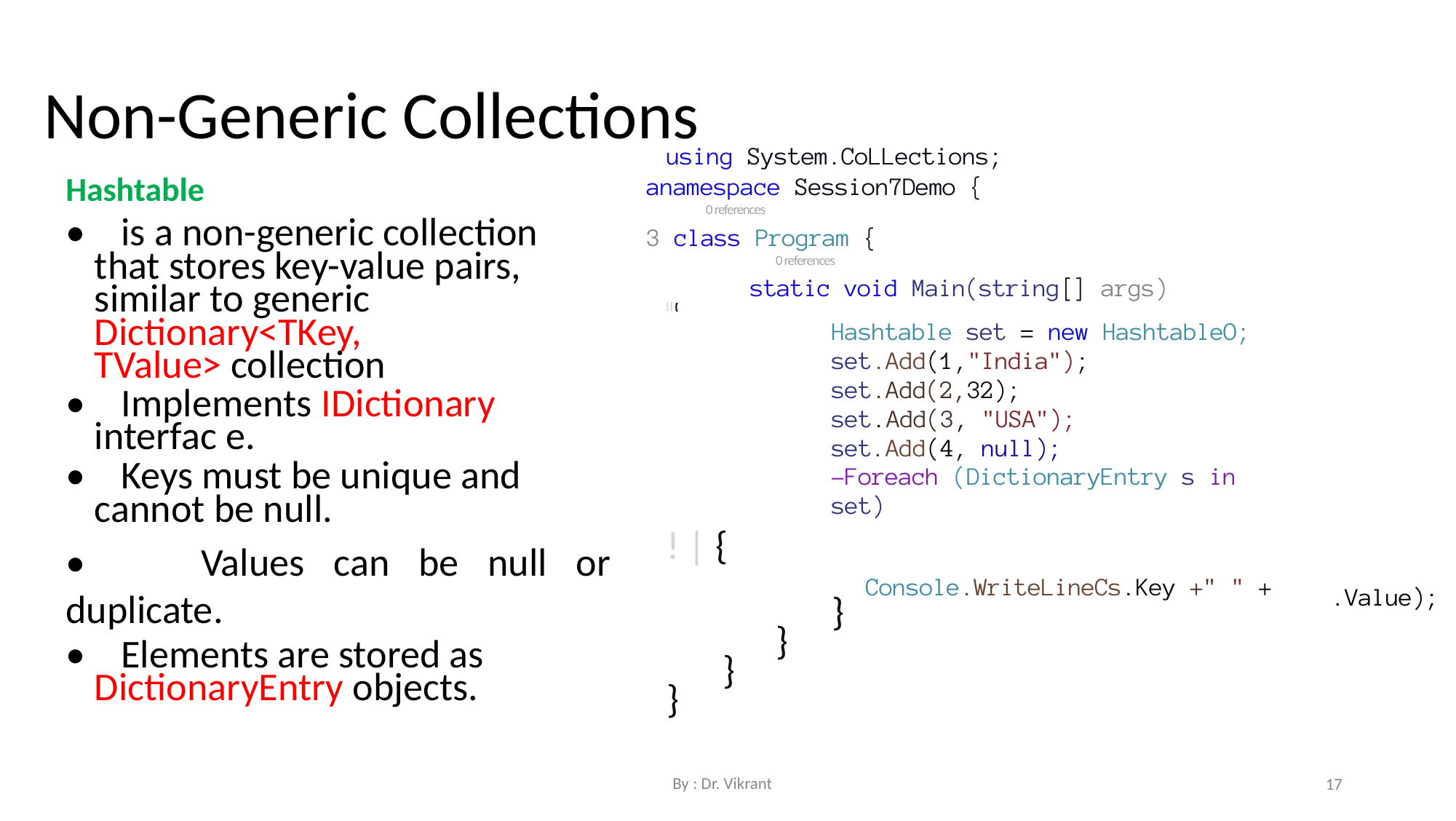

Non-Generic Collections
using System.CoLLections; anamespace Session7Demo {
0 references
3 class Program {
0 references
static void Main(string[] args)
| | {
Hashtable set = new HashtableO;
set.Add(1,"India");
set.Add(2,32);
set.Add(3, "USA");
set.Add(4, null);
-Foreach (DictionaryEntry s in set)
! | {
Console.WriteLineCs.Key +" " +
}
}
}
}
Hashtable
•    is a non-generic collection that stores key-value pairs, similar to generic Dictionary<TKey,
TValue> collection
•    Implements IDictionary interfac e.
•    Keys must be unique and cannot be null.
•    Values can be null or duplicate.
•    Elements are stored as DictionaryEntry objects.
.Value);
By : Dr. Vikrant
17